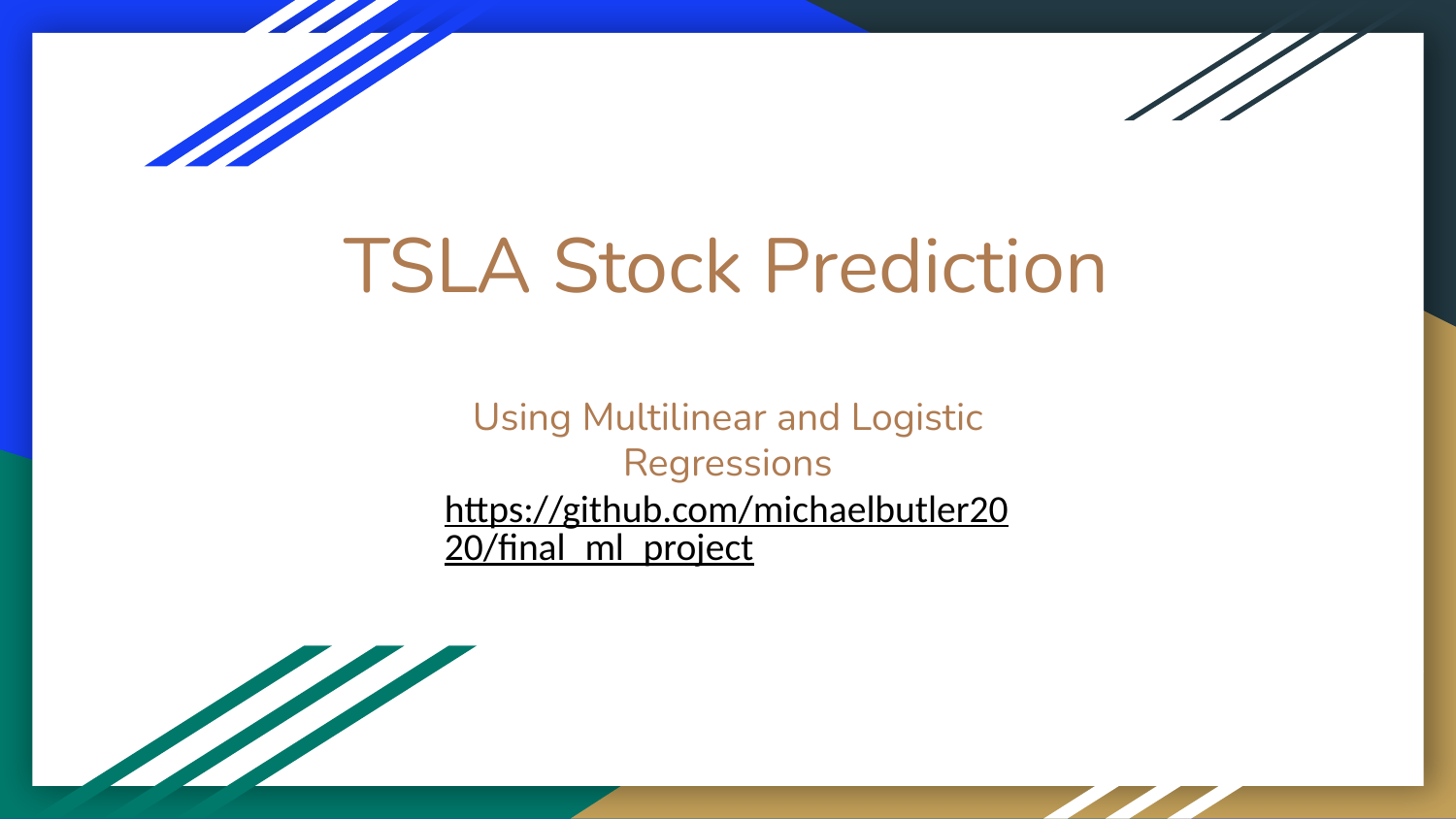

# TSLA Stock Prediction
Using Multilinear and Logistic Regressions
https://github.com/michaelbutler2020/final_ml_project